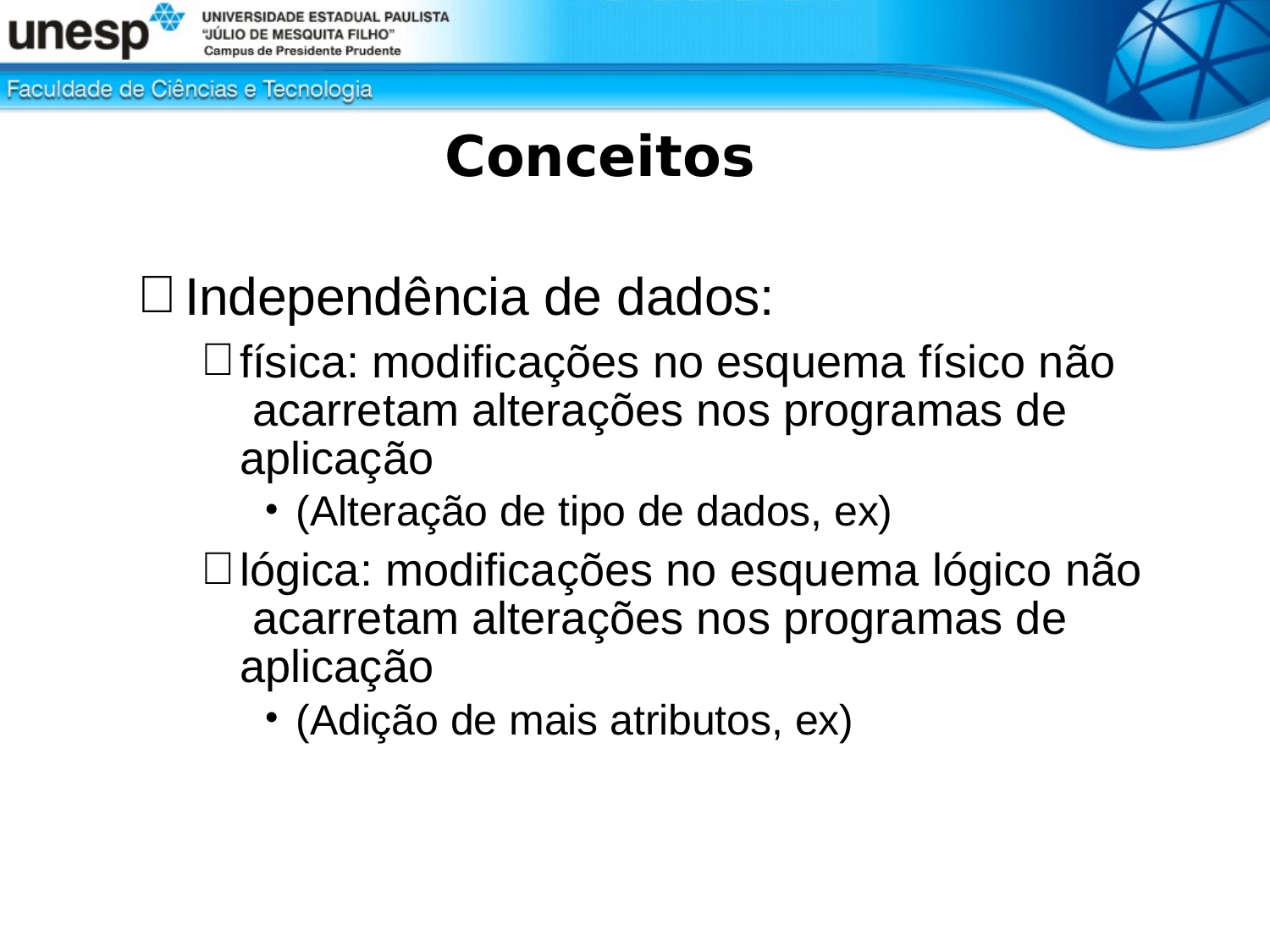

# Conceitos
Independência de dados:
física: modificações no esquema físico não  acarretam alterações nos programas de  aplicação
(Alteração de tipo de dados, ex)
lógica: modificações no esquema lógico não  acarretam alterações nos programas de  aplicação
(Adição de mais atributos, ex)